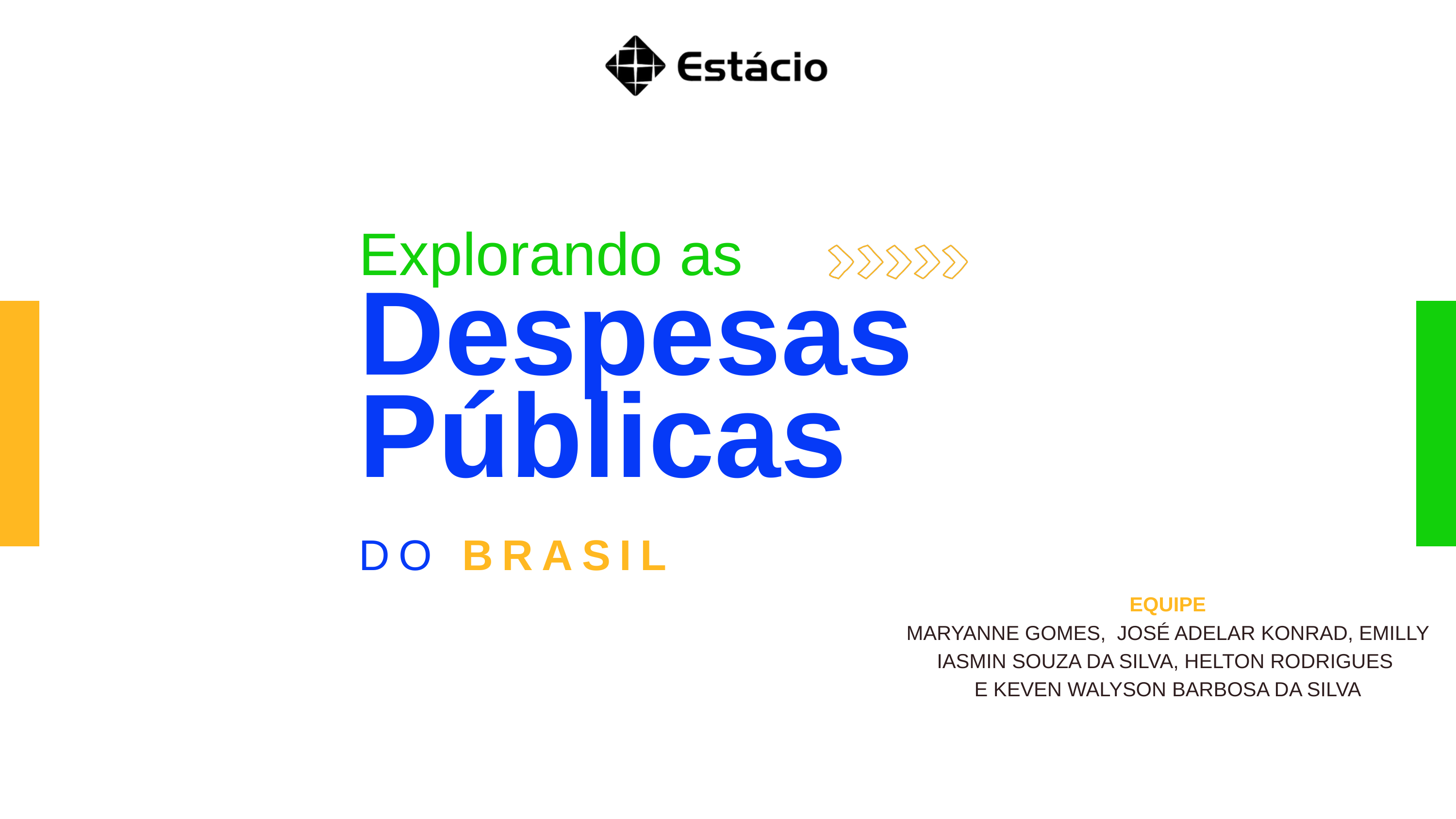

Explorando as

Despesas Públicas

DO BRASIL
EQUIPE
MARYANNE GOMES,  JOSÉ ADELAR KONRAD, EMILLY IASMIN SOUZA DA SILVA, HELTON RODRIGUES
E KEVEN WALYSON BARBOSA DA SILVA